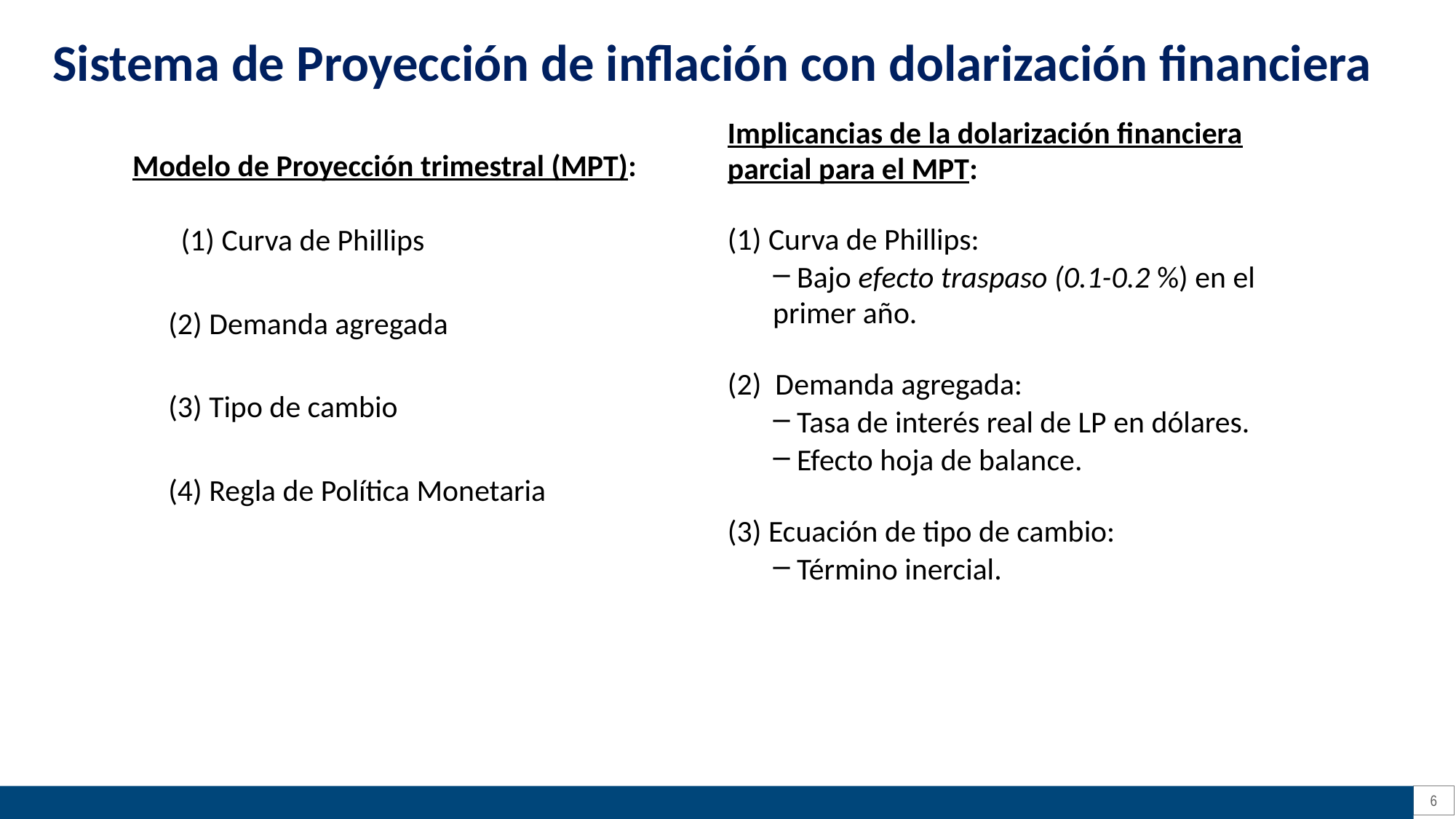

Sistema de Proyección de inflación con dolarización financiera
Implicancias de la dolarización financiera parcial para el MPT:
(1) Curva de Phillips:
 Bajo efecto traspaso (0.1-0.2 %) en el primer año.
(2)  Demanda agregada:
 Tasa de interés real de LP en dólares.
 Efecto hoja de balance.
(3) Ecuación de tipo de cambio:
 Término inercial.

Modelo de Proyección trimestral (MPT):
       (1) Curva de Phillips

(2) Demanda agregada

(3) Tipo de cambio

(4) Regla de Política Monetaria

6